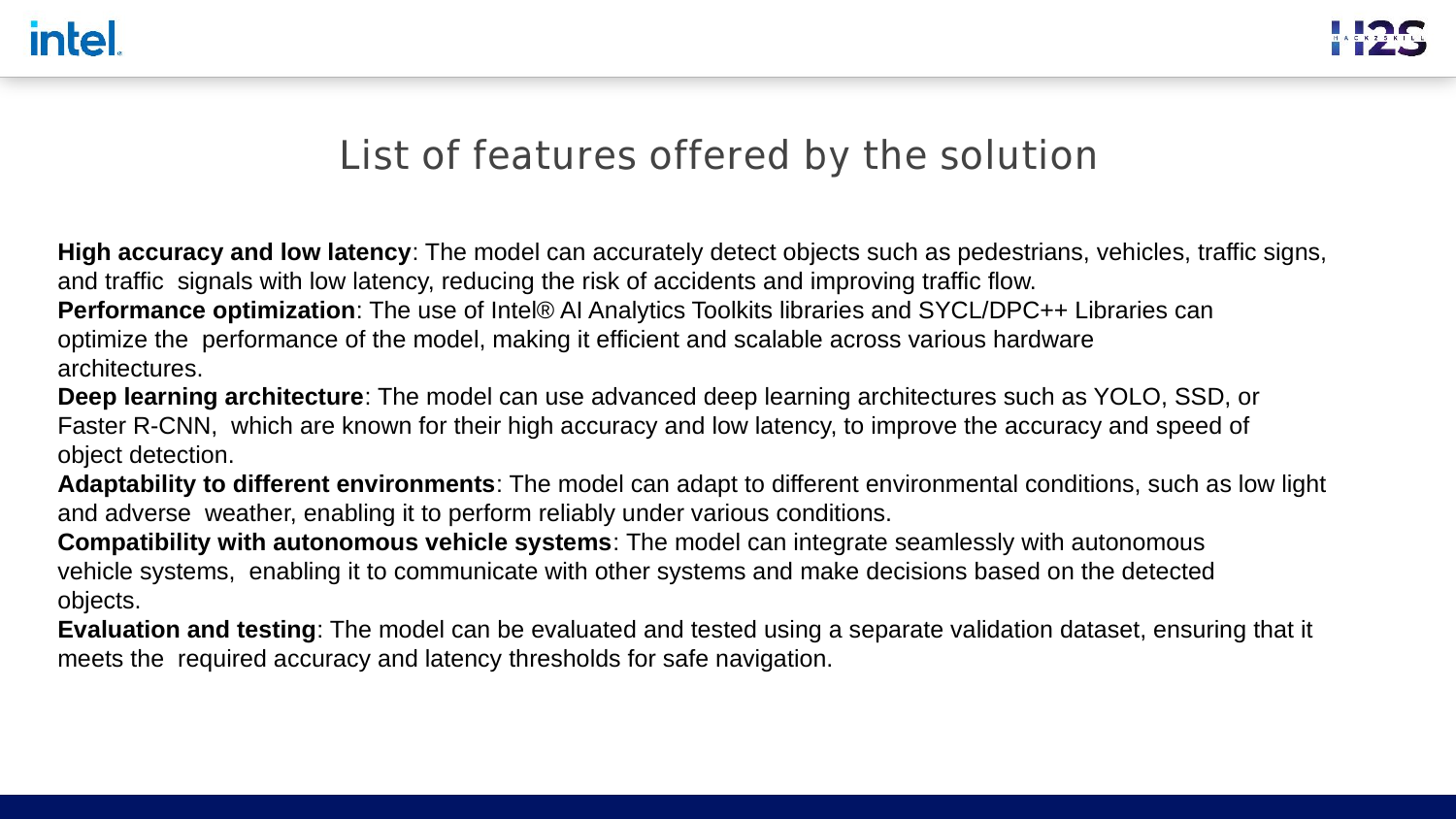

List of features offered by the solution

High accuracy and low latency: The model can accurately detect objects such as pedestrians, vehicles, traffic signs, and traffic  signals with low latency, reducing the risk of accidents and improving traffic flow.
Performance optimization: The use of Intel® AI Analytics Toolkits libraries and SYCL/DPC++ Libraries can optimize the  performance of the model, making it efficient and scalable across various hardware architectures.
Deep learning architecture: The model can use advanced deep learning architectures such as YOLO, SSD, or Faster R-CNN,  which are known for their high accuracy and low latency, to improve the accuracy and speed of object detection.
Adaptability to different environments: The model can adapt to different environmental conditions, such as low light and adverse  weather, enabling it to perform reliably under various conditions.
Compatibility with autonomous vehicle systems: The model can integrate seamlessly with autonomous vehicle systems,  enabling it to communicate with other systems and make decisions based on the detected objects.
Evaluation and testing: The model can be evaluated and tested using a separate validation dataset, ensuring that it meets the  required accuracy and latency thresholds for safe navigation.